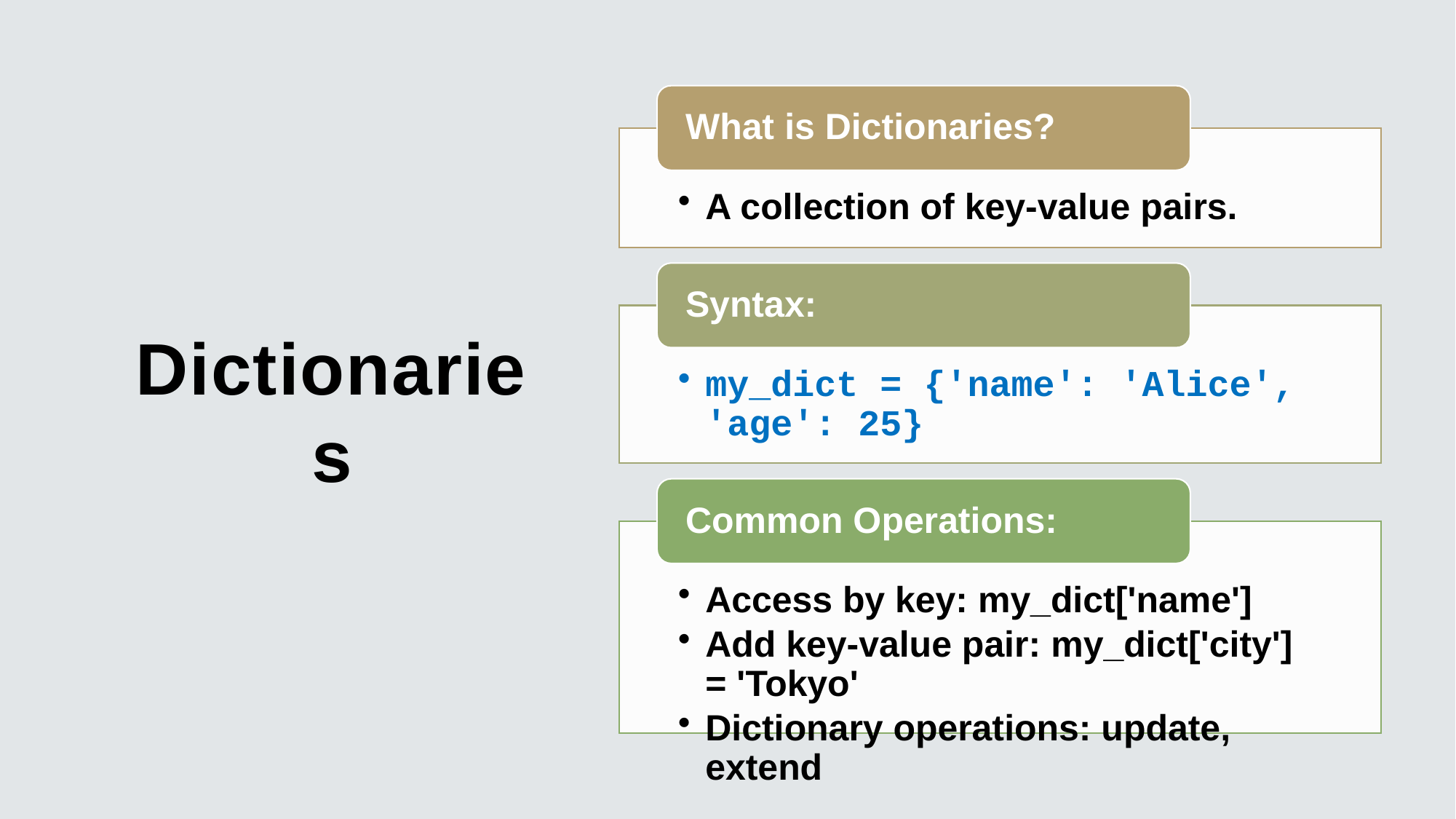

A collection of key-value pairs.
What is Dictionaries?
my_dict = {'name': 'Alice', 'age': 25}
Syntax:
Access by key: my_dict['name']
Add key-value pair: my_dict['city'] = 'Tokyo'
Dictionary operations: update, extend
Common Operations:
# Dictionaries